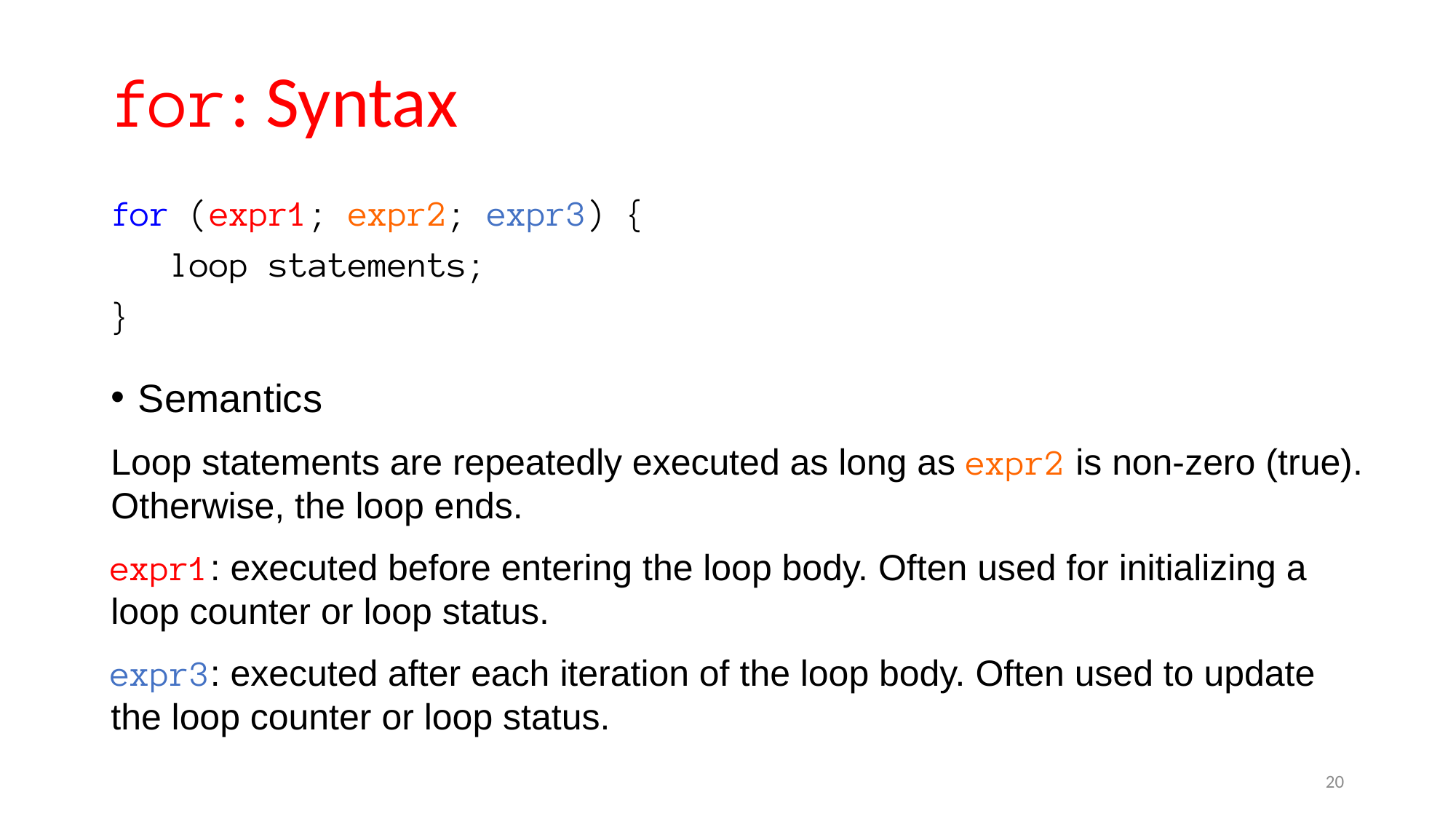

# for: Syntax

Semantics
Loop statements are repeatedly executed as long as expr2 is non-zero (true). Otherwise, the loop ends.
expr1: executed before entering the loop body. Often used for initializing a loop counter or loop status.
expr3: executed after each iteration of the loop body. Often used to update the loop counter or loop status.

for (expr1; expr2; expr3) {
   loop statements;
}
20